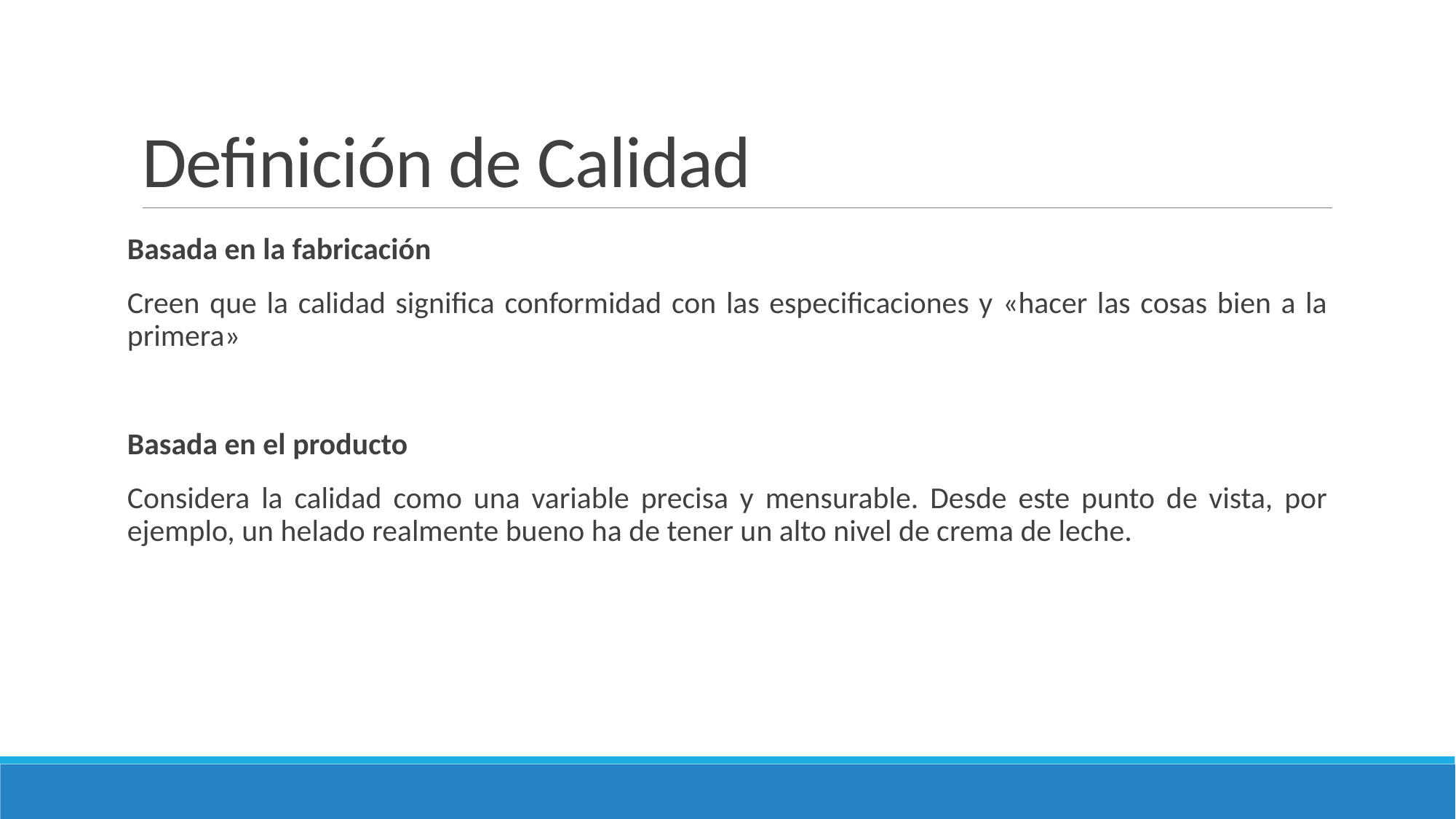

# Definición de Calidad
Basada en la fabricación
Creen que la calidad significa conformidad con las especificaciones y «hacer las cosas bien a la primera»

Basada en el producto
Considera la calidad como una variable precisa y mensurable. Desde este punto de vista, por ejemplo, un helado realmente bueno ha de tener un alto nivel de crema de leche.